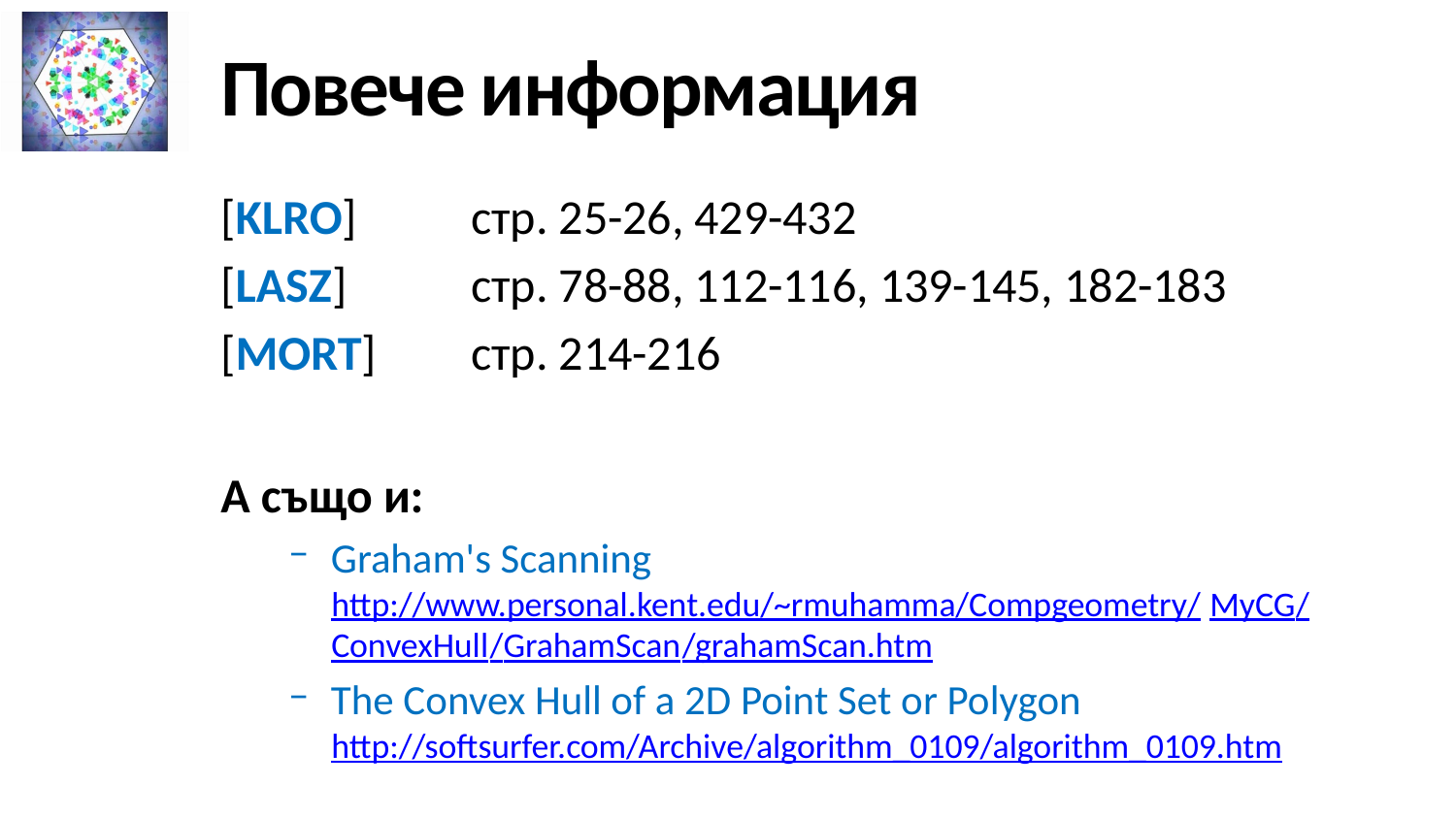

# Повече информация
[KLRO]	стр. 25-26, 429-432
[LASZ]	стр. 78-88, 112-116, 139-145, 182-183
[MORT]	стр. 214-216

А също и:
Graham's Scanning
http://www.personal.kent.edu/~rmuhamma/Compgeometry/
MyCG/ConvexHull/GrahamScan/grahamScan.htm
The Convex Hull of a 2D Point Set or Polygon
http://softsurfer.com/Archive/algorithm_0109/algorithm_0109.htm